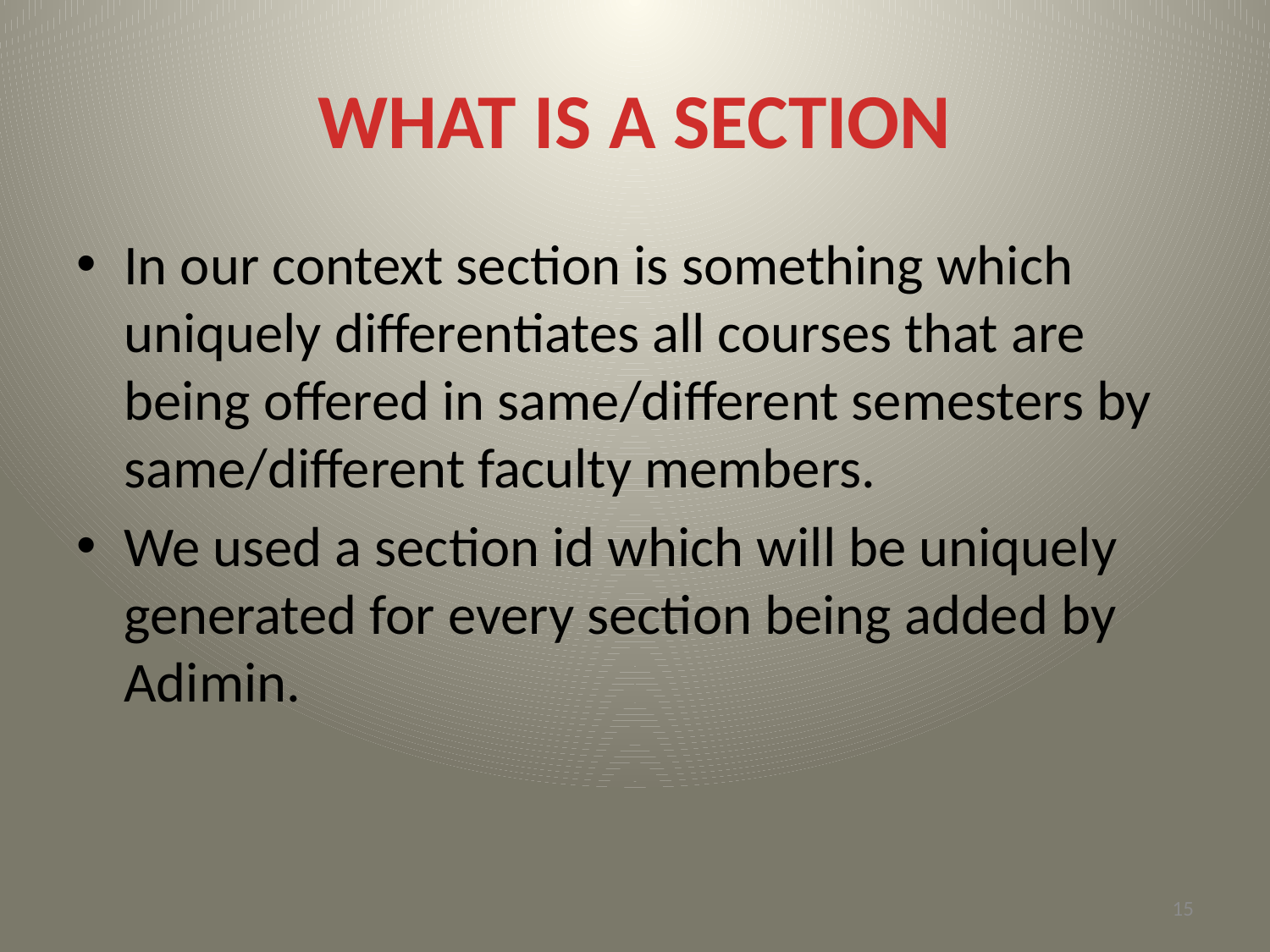

# WHAT IS A SECTION
In our context section is something which uniquely differentiates all courses that are being offered in same/different semesters by same/different faculty members.
We used a section id which will be uniquely generated for every section being added by Adimin.
15